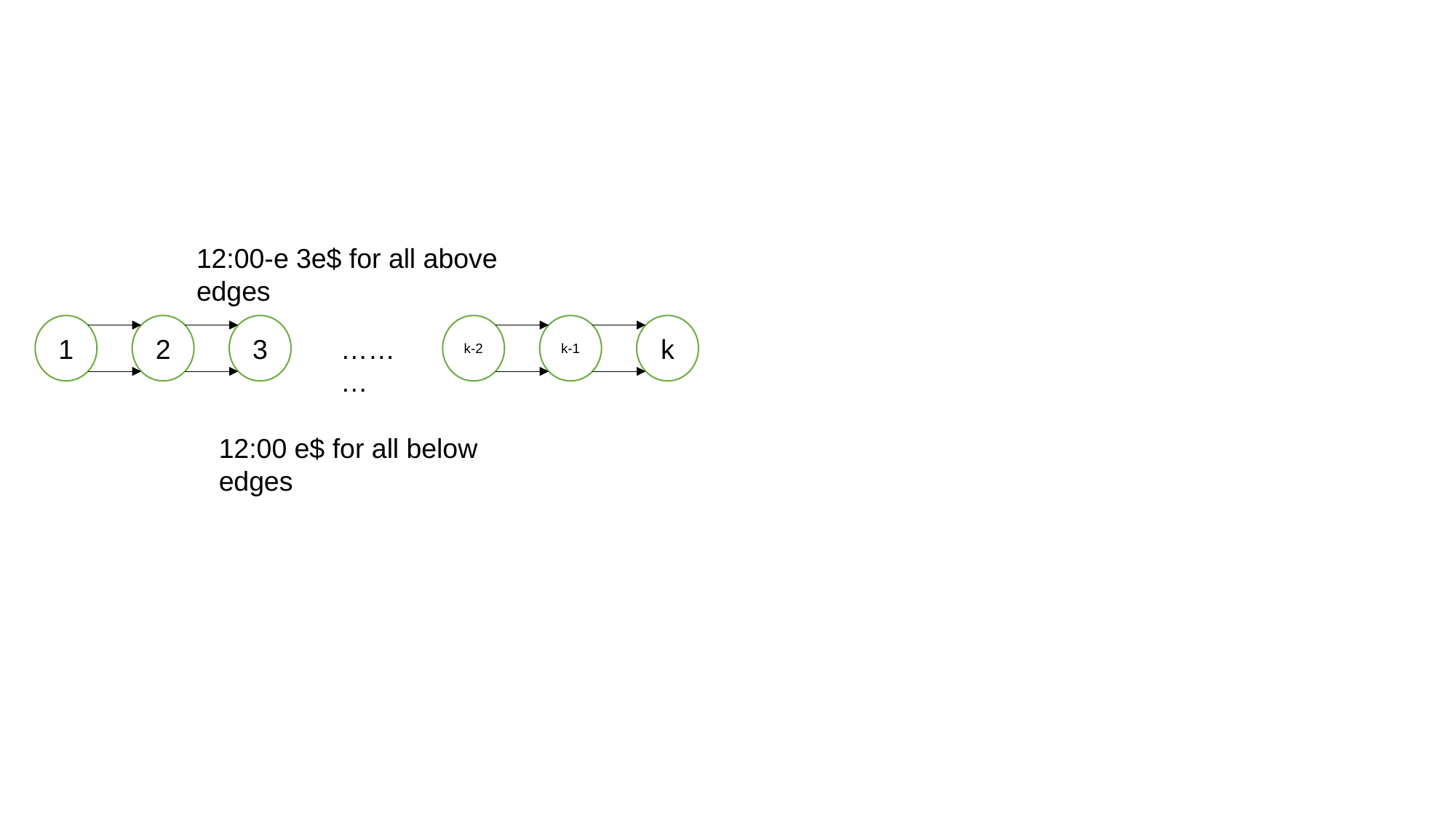

12:00-e 3e$ for all above edges
1
2
3
k-2
k-1
k
………
12:00 e$ for all below edges